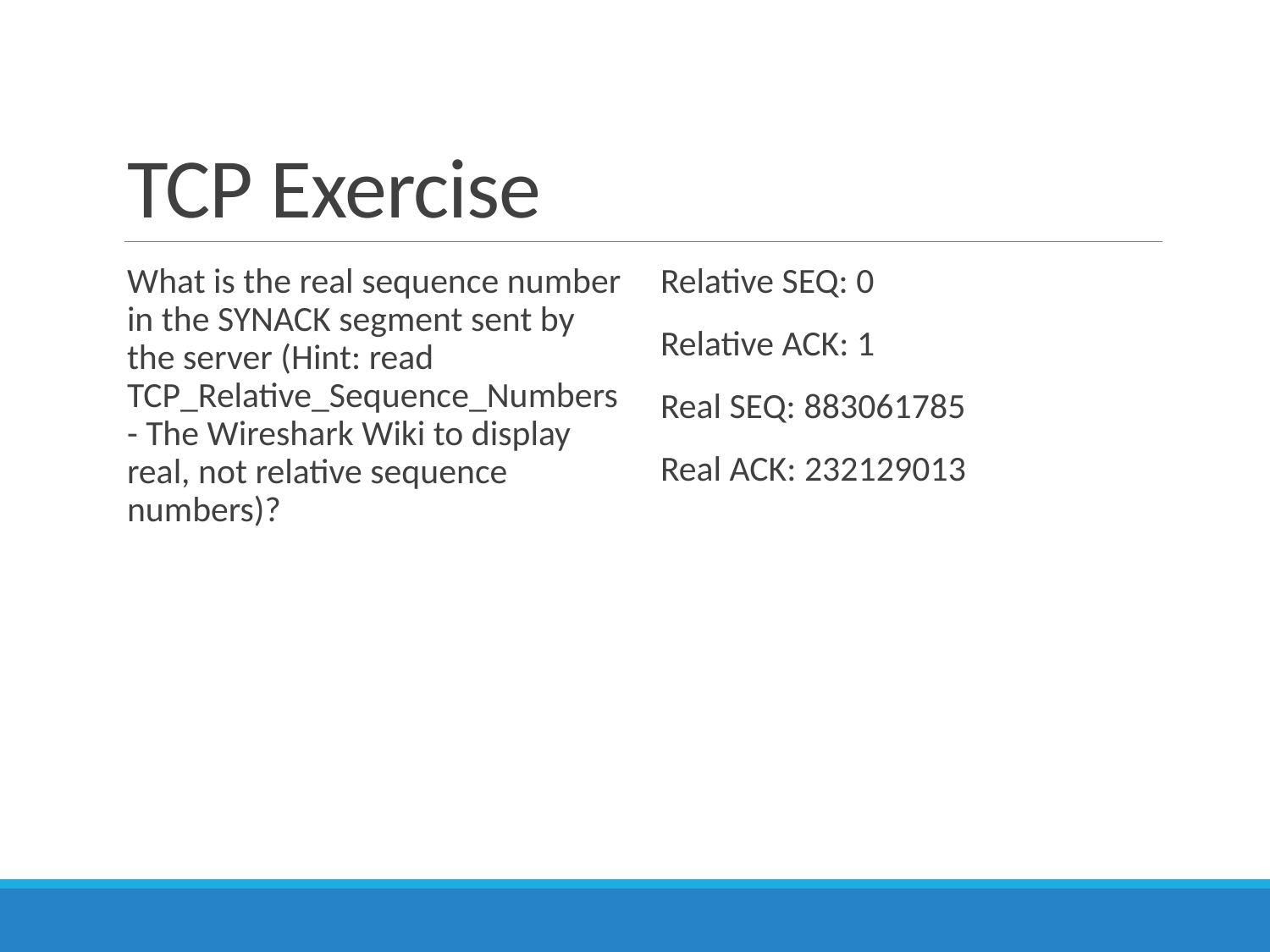

# TCP Exercise
What is the real sequence number in the SYNACK segment sent by the server (Hint: read TCP_Relative_Sequence_Numbers - The Wireshark Wiki to display real, not relative sequence numbers)?
Relative SEQ: 0
Relative ACK: 1
Real SEQ: 883061785
Real ACK: 232129013